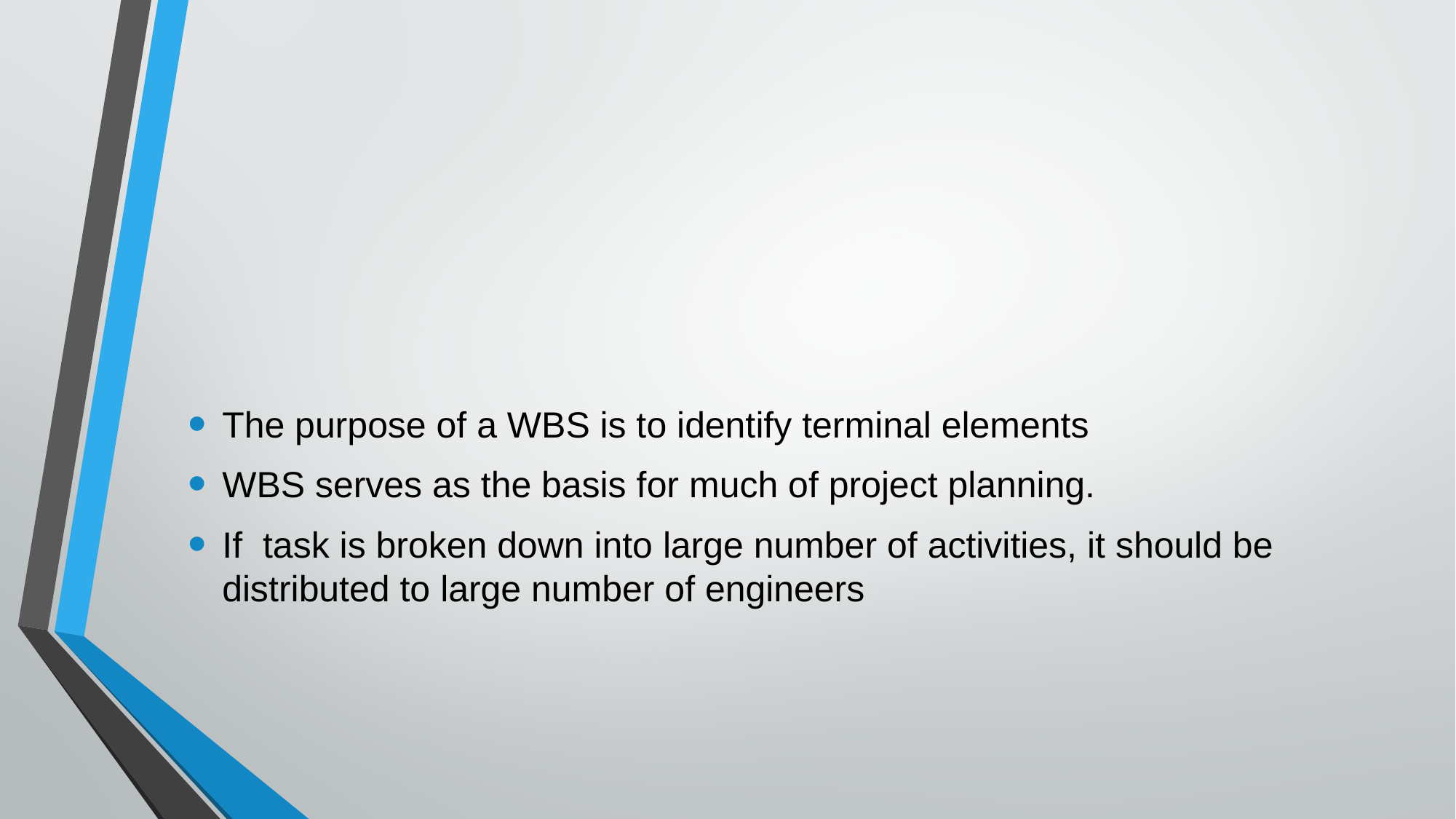

#
The purpose of a WBS is to identify terminal elements
WBS serves as the basis for much of project planning.
If  task is broken down into large number of activities, it should be distributed to large number of engineers